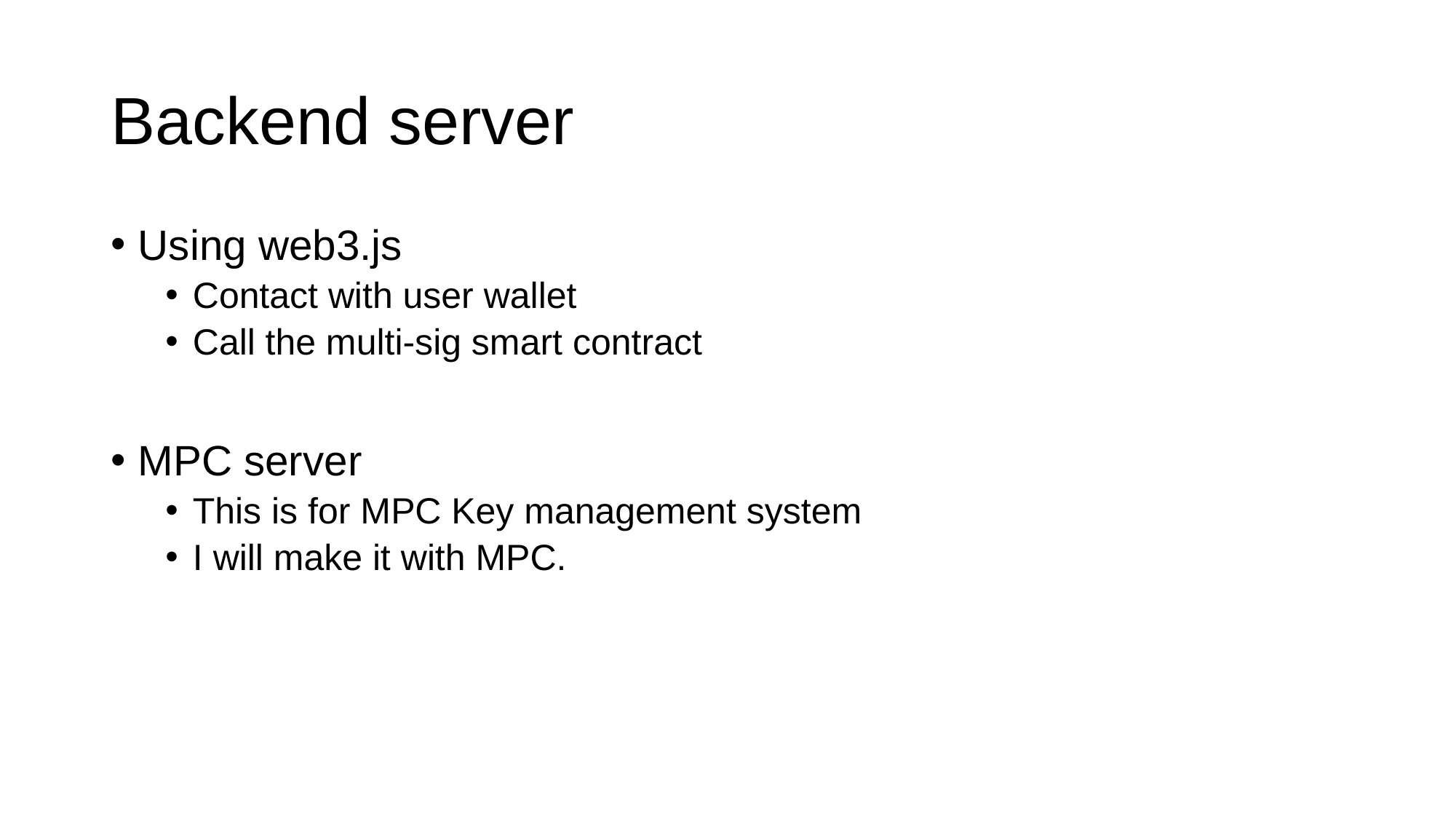

# Backend server
Using web3.js
Contact with user wallet
Call the multi-sig smart contract

MPC server
This is for MPC Key management system
I will make it with MPC.